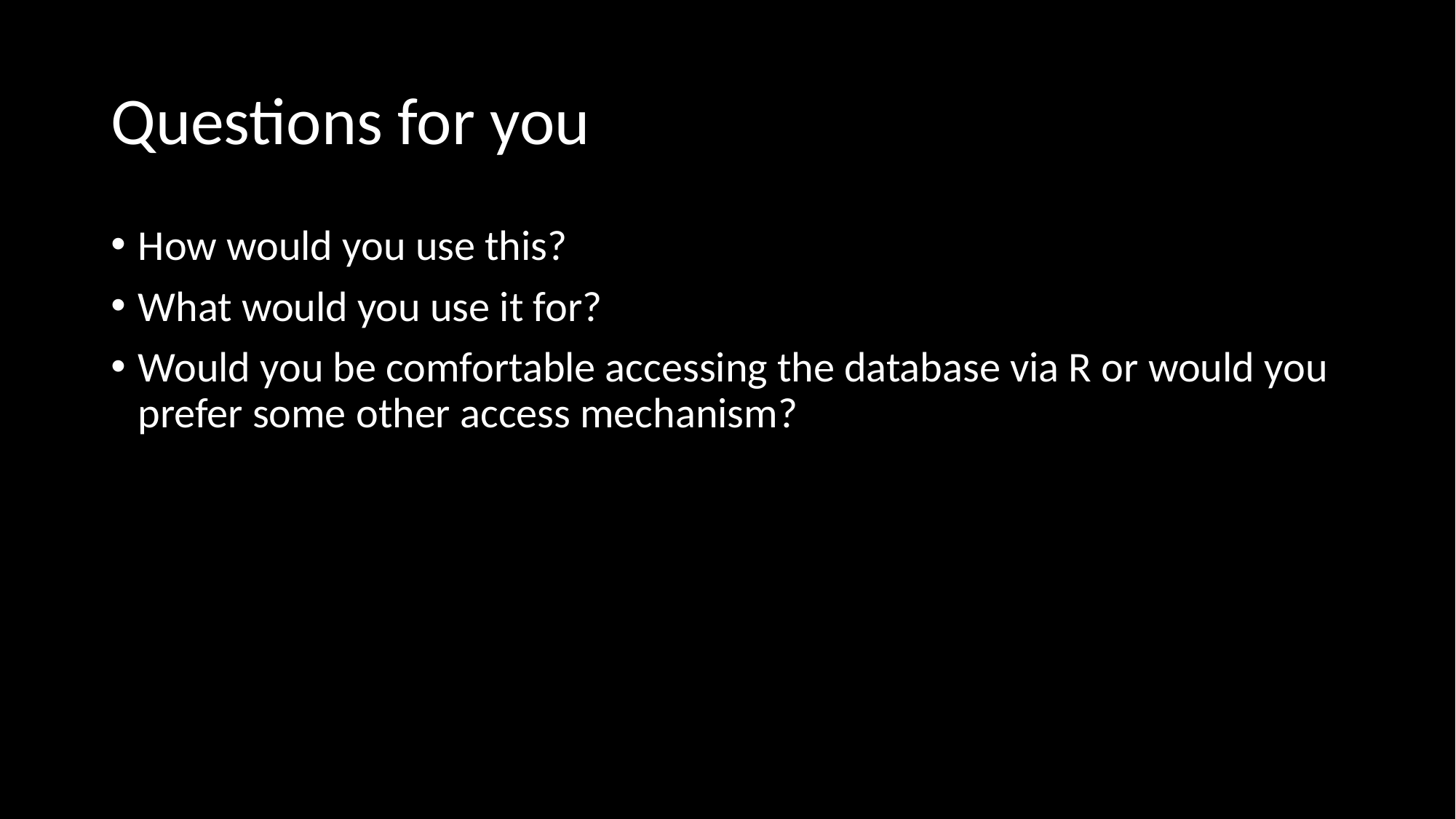

# Questions for you
How would you use this?
What would you use it for?
Would you be comfortable accessing the database via R or would you prefer some other access mechanism?